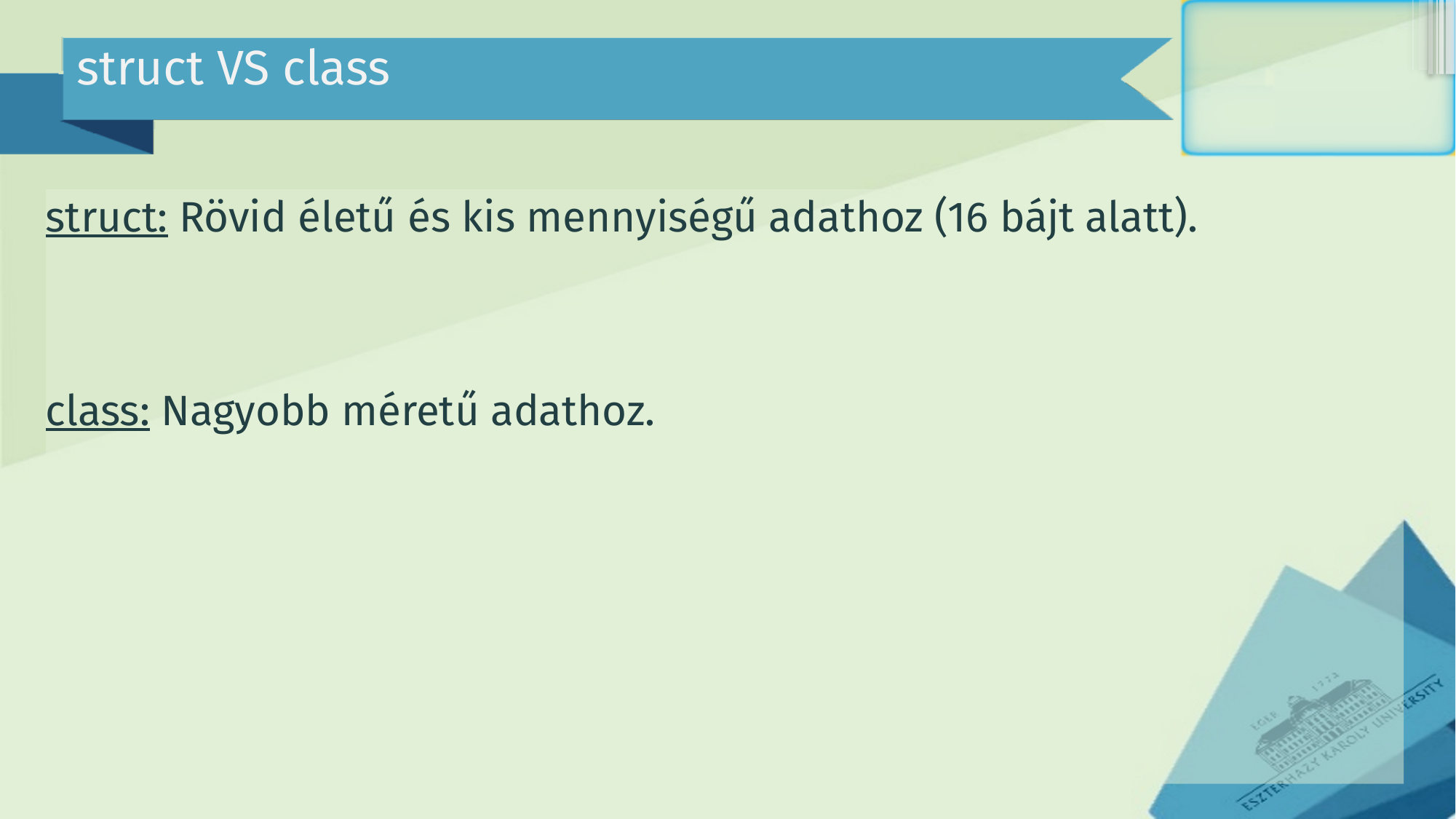

# struct VS class
struct: Rövid életű és kis mennyiségű adathoz (16 bájt alatt).

class: Nagyobb méretű adathoz.